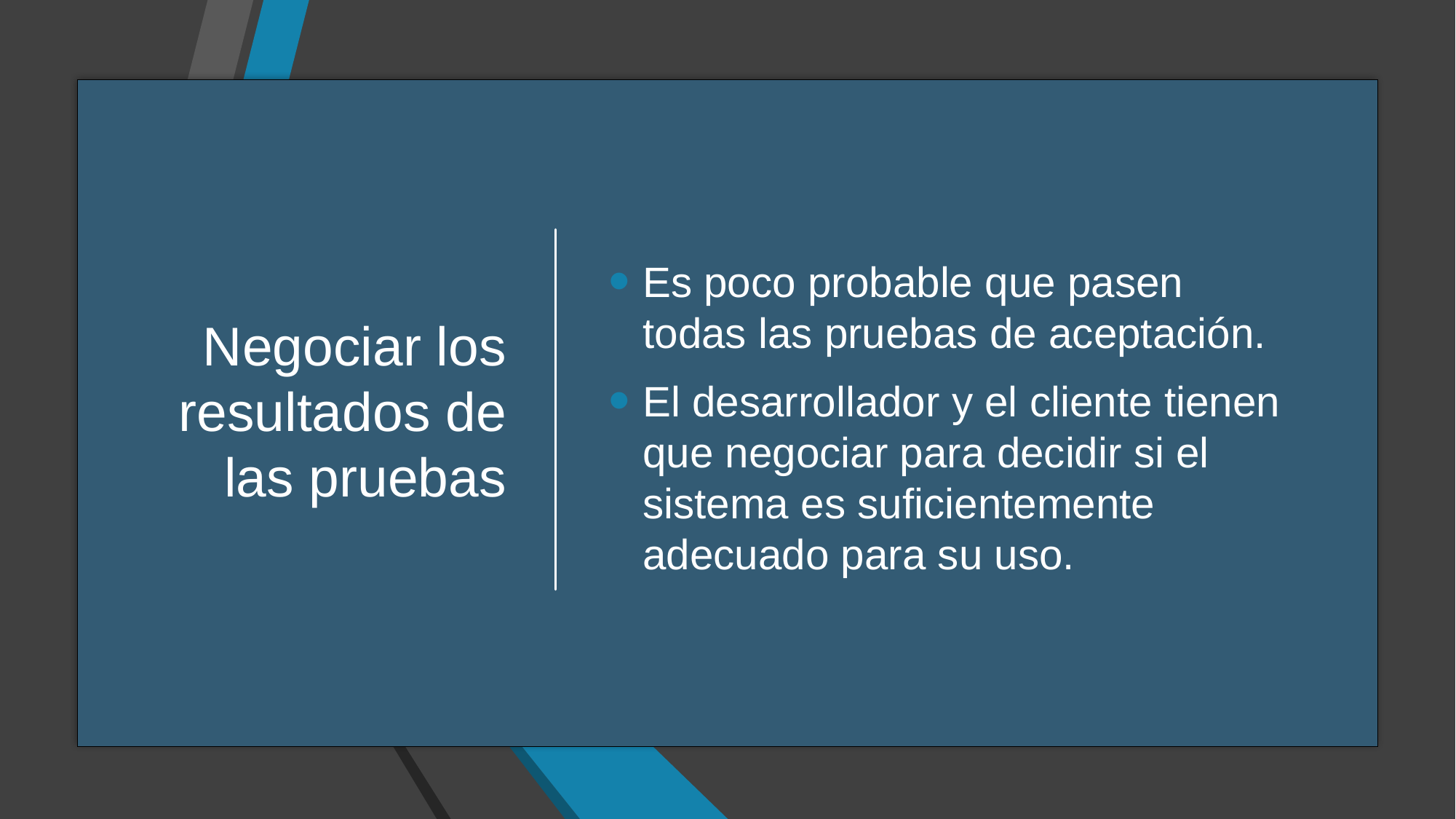

# Negociar los resultados de las pruebas
Es poco probable que pasen todas las pruebas de aceptación.
El desarrollador y el cliente tienen que negociar para decidir si el sistema es suficientemente adecuado para su uso.